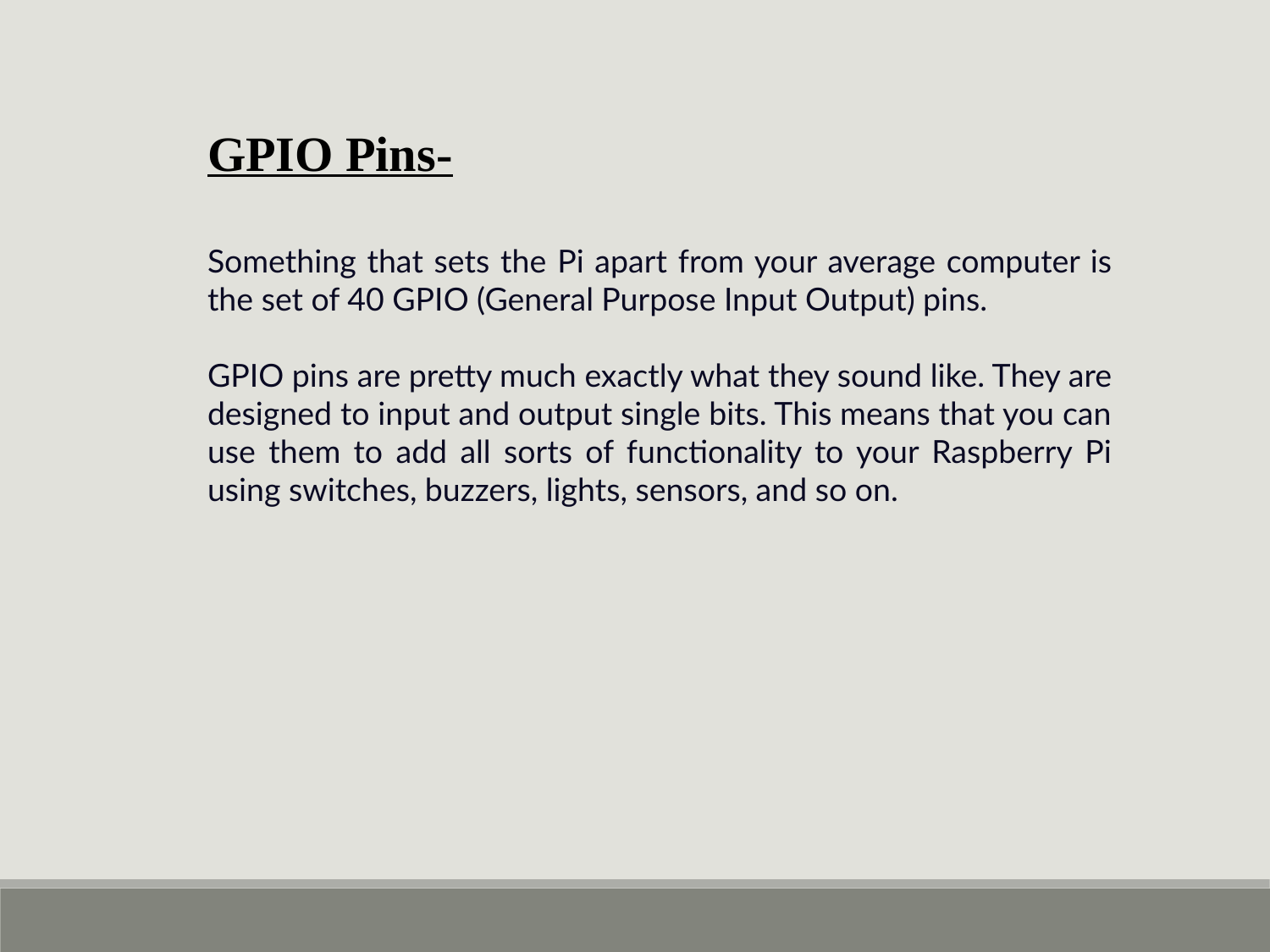

GPIO Pins-

Something that sets the Pi apart from your average computer is the set of 40 GPIO (General Purpose Input Output) pins.

GPIO pins are pretty much exactly what they sound like. They are designed to input and output single bits. This means that you can use them to add all sorts of functionality to your Raspberry Pi using switches, buzzers, lights, sensors, and so on.